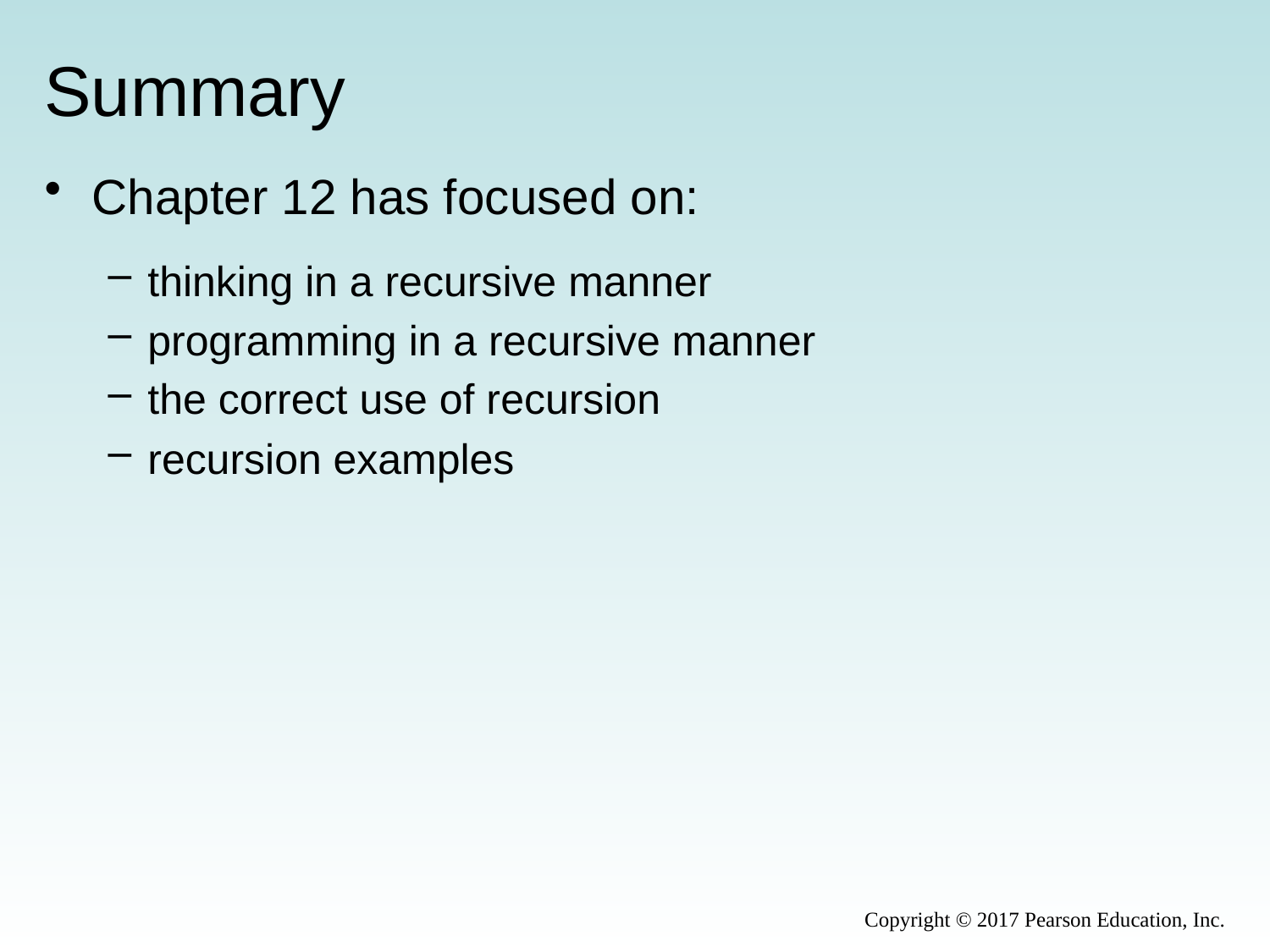

# Summary
Chapter 12 has focused on:
thinking in a recursive manner
programming in a recursive manner
the correct use of recursion
recursion examples

Copyright © 2017 Pearson Education, Inc.